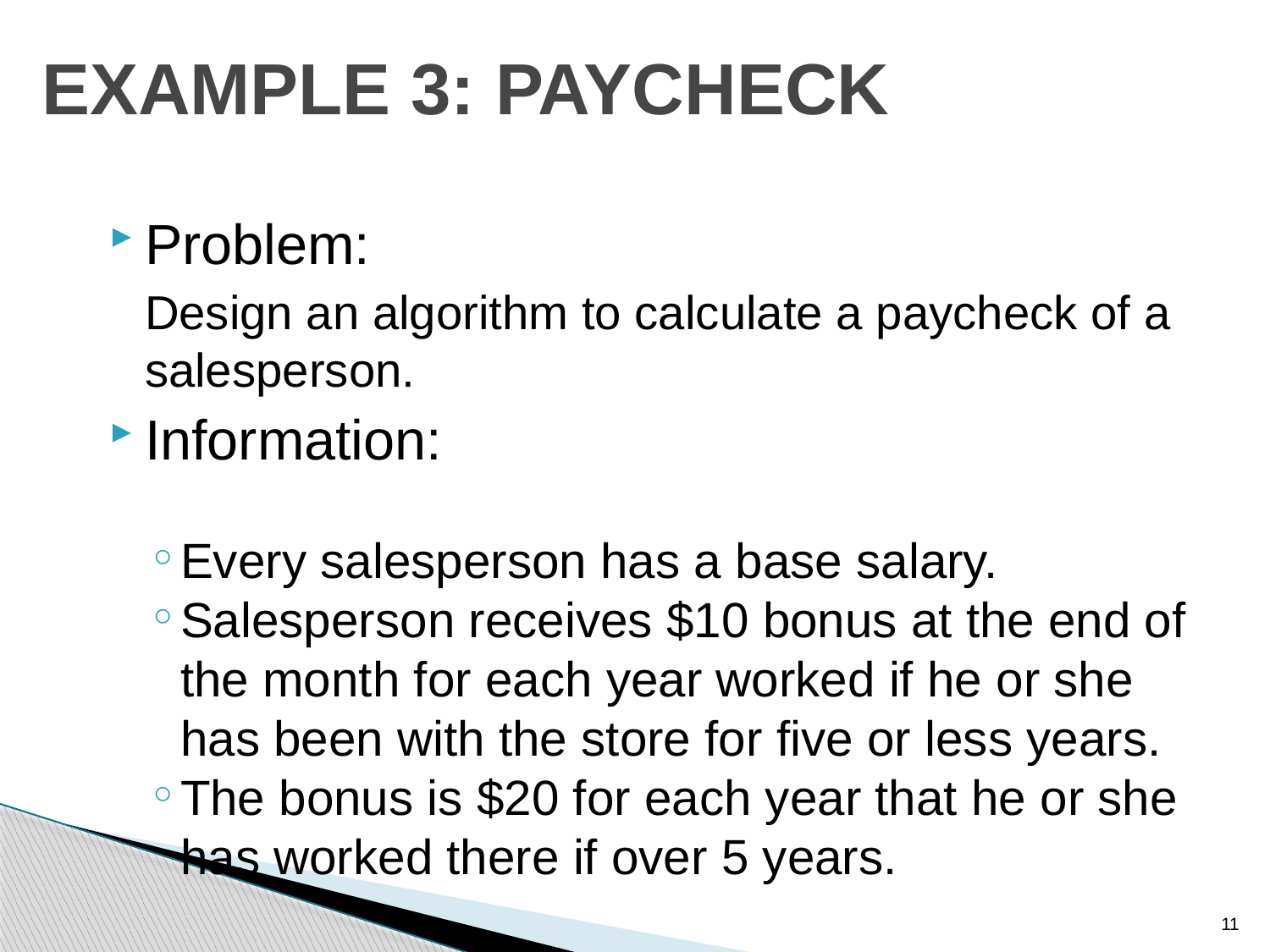

# Example 3: Paycheck
Problem:
	Design an algorithm to calculate a paycheck of a salesperson.
Information:

Every salesperson has a base salary.
Salesperson receives $10 bonus at the end of the month for each year worked if he or she has been with the store for five or less years.
The bonus is $20 for each year that he or she has worked there if over 5 years.
11